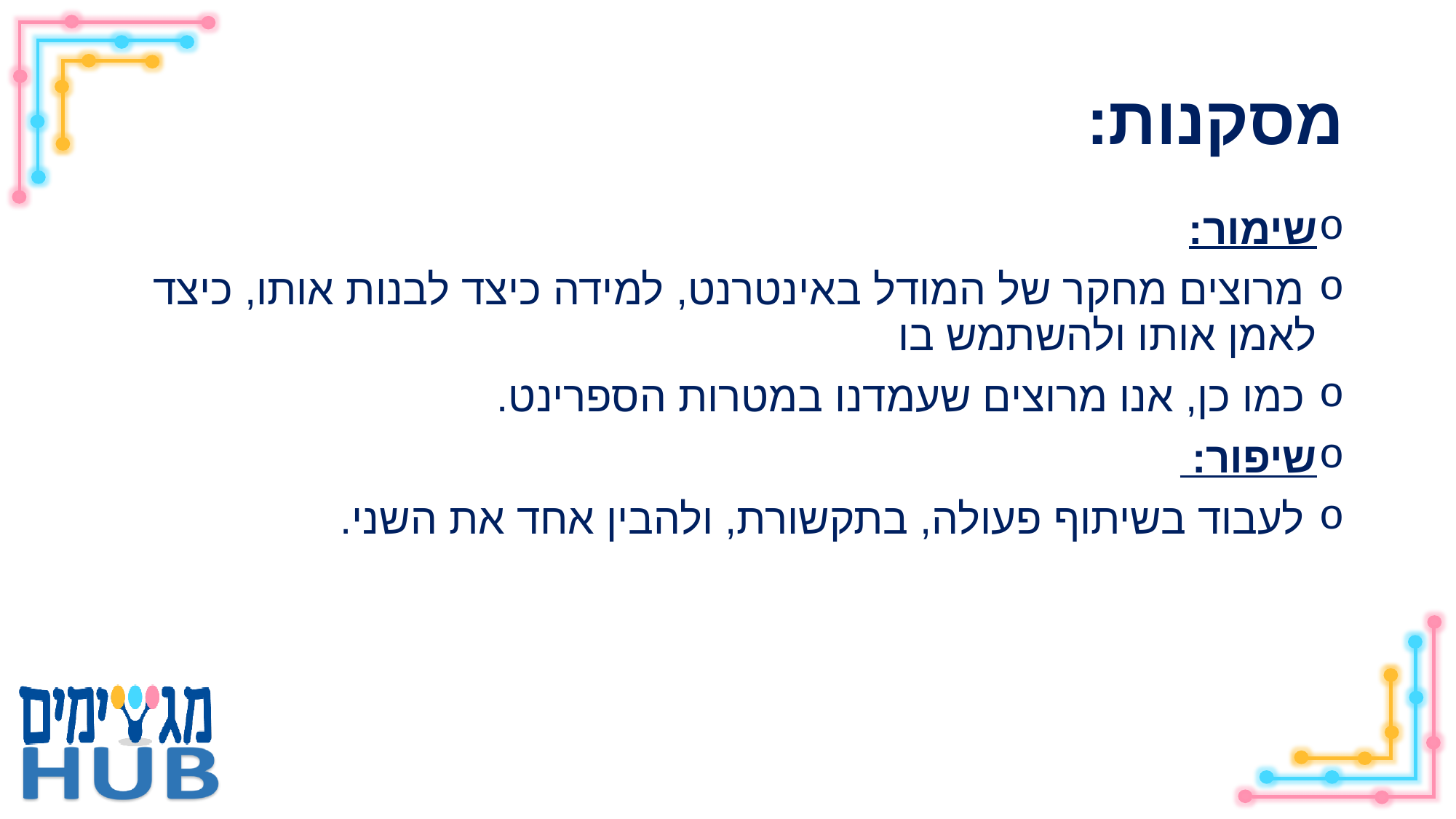

# מסקנות:
שימור:
 מרוצים מחקר של המודל באינטרנט, למידה כיצד לבנות אותו, כיצד לאמן אותו ולהשתמש בו
 כמו כן, אנו מרוצים שעמדנו במטרות הספרינט.
שיפור:
 לעבוד בשיתוף פעולה, בתקשורת, ולהבין אחד את השני.